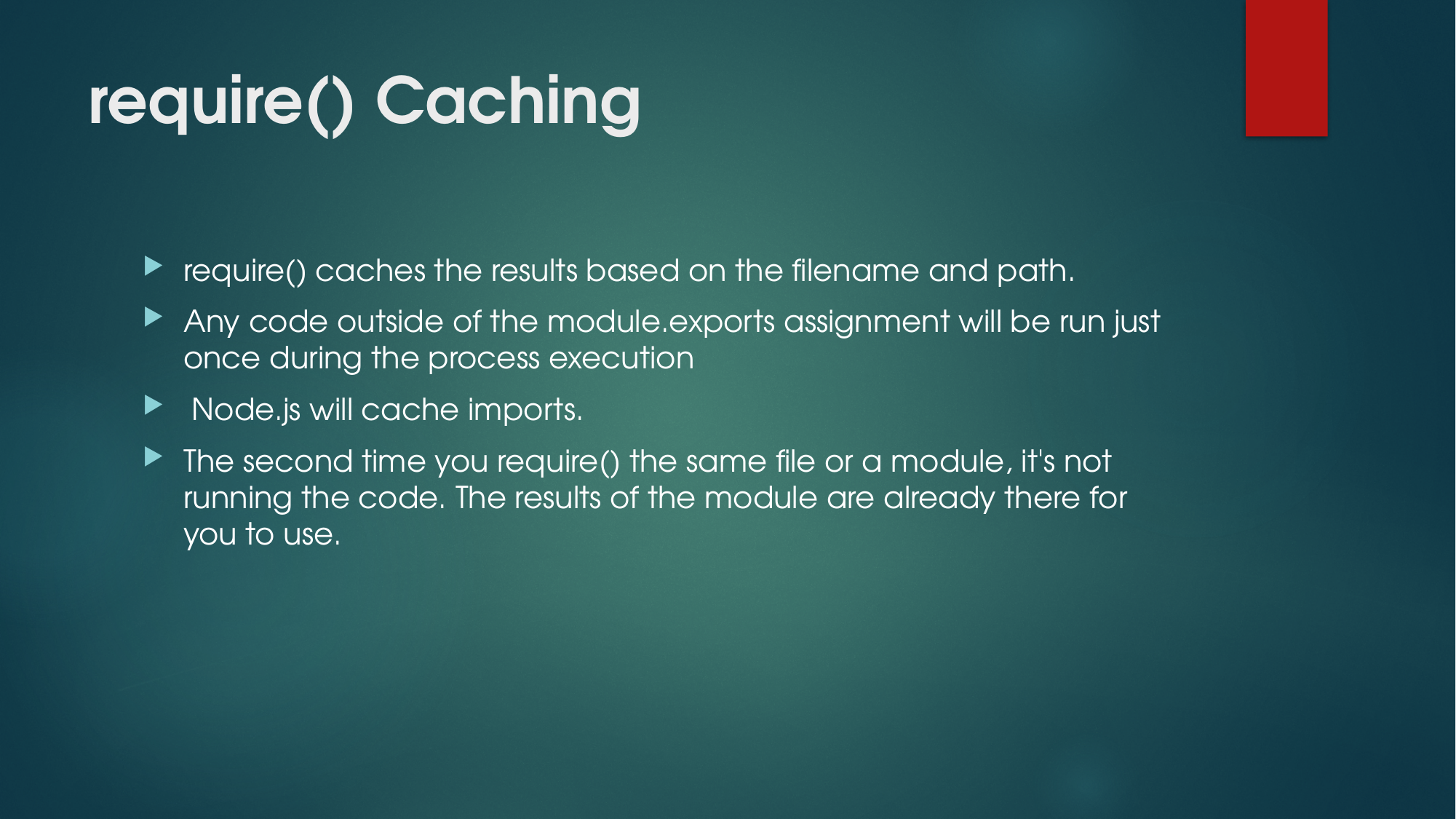

# require() Caching
require() caches the results based on the filename and path.
Any code outside of the module.exports assignment will be run just once during the process execution
 Node.js will cache imports.
The second time you require() the same file or a module, it's not running the code. The results of the module are already there for you to use.